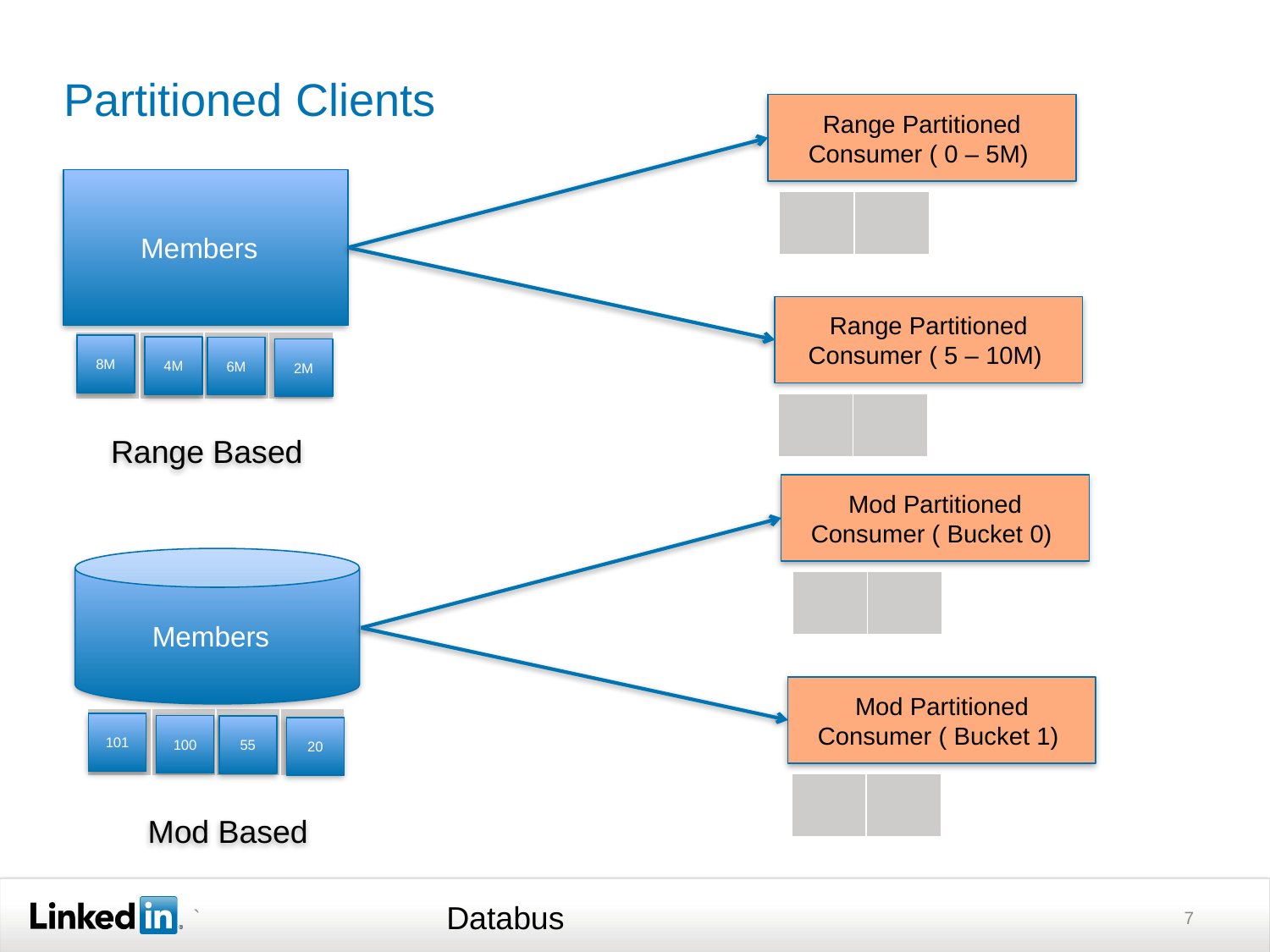

# Partitioned Clients
Range Partitioned Consumer ( 0 – 5M)
Members
|  |  |
| --- | --- |
Range Partitioned Consumer ( 5 – 10M)
|  |  |  |  |
| --- | --- | --- | --- |
8M
4M
6M
2M
|  |  |
| --- | --- |
Range Based
Mod Partitioned Consumer ( Bucket 0)
Members
|  |  |
| --- | --- |
Mod Partitioned Consumer ( Bucket 1)
|  |  |  |  |
| --- | --- | --- | --- |
101
100
55
20
|  |  |
| --- | --- |
Mod Based
Databus
7